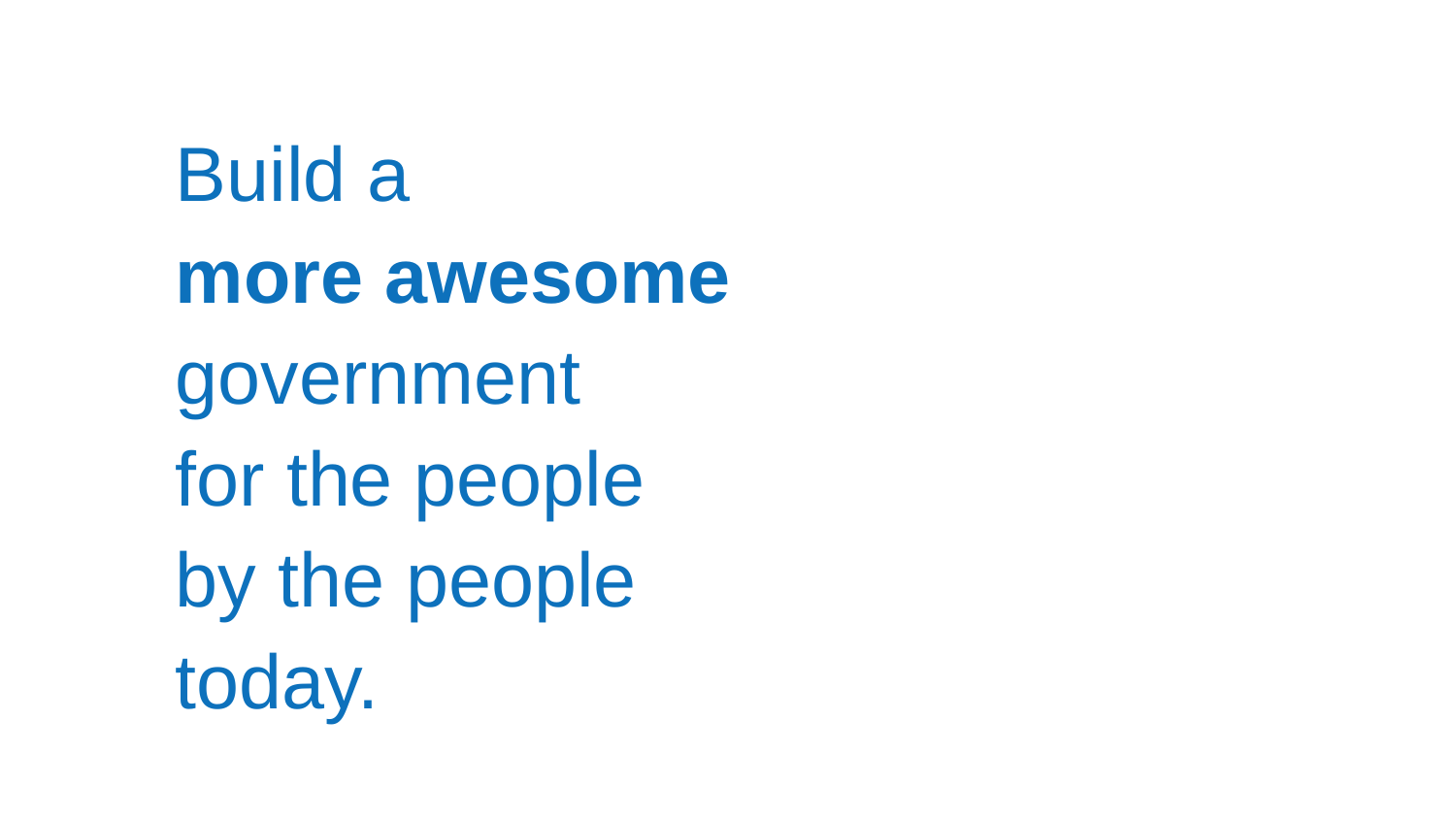

# Build a more awesome government for the people by the people today.